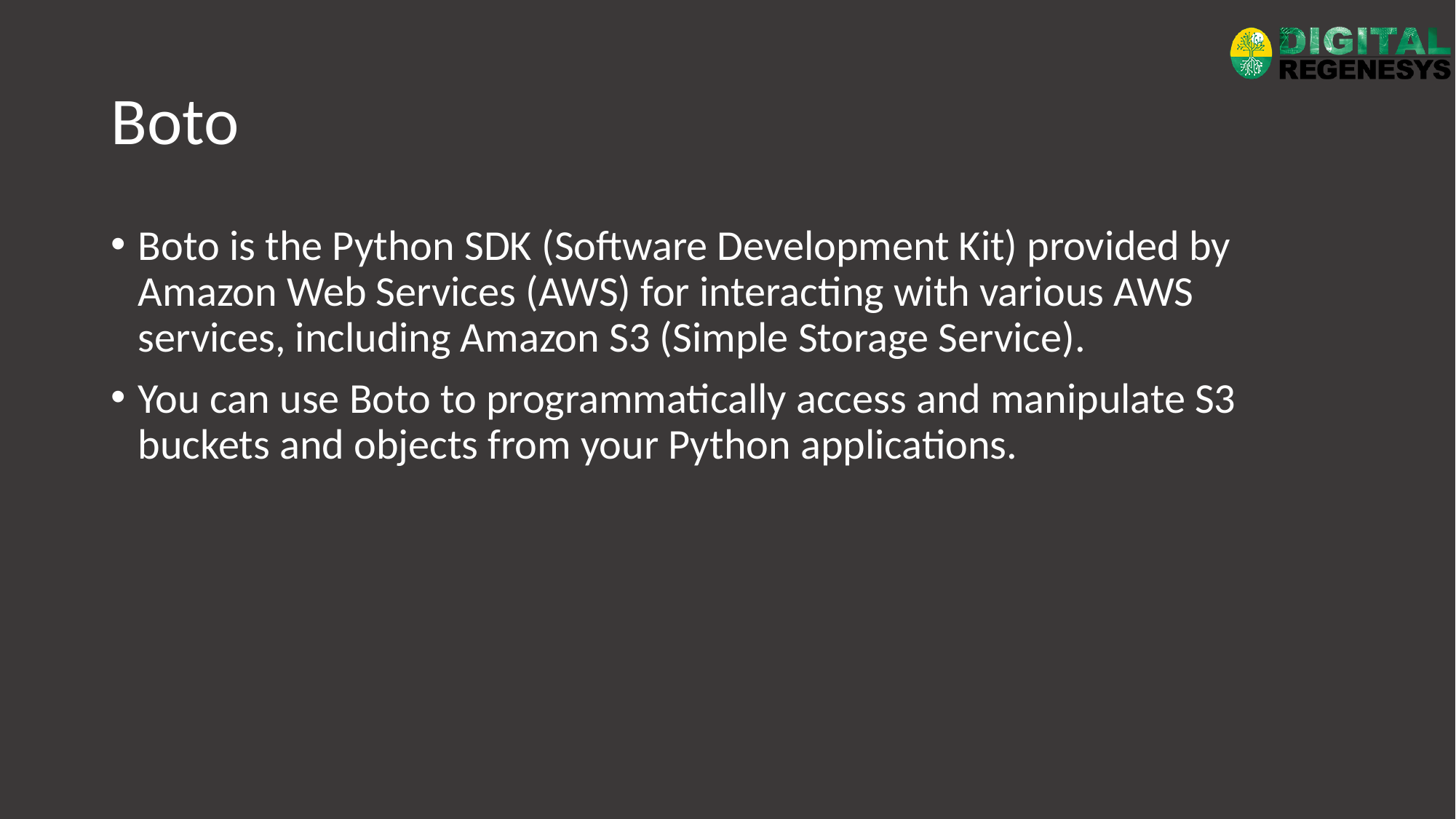

# Boto
Boto is the Python SDK (Software Development Kit) provided by Amazon Web Services (AWS) for interacting with various AWS services, including Amazon S3 (Simple Storage Service).
You can use Boto to programmatically access and manipulate S3 buckets and objects from your Python applications.